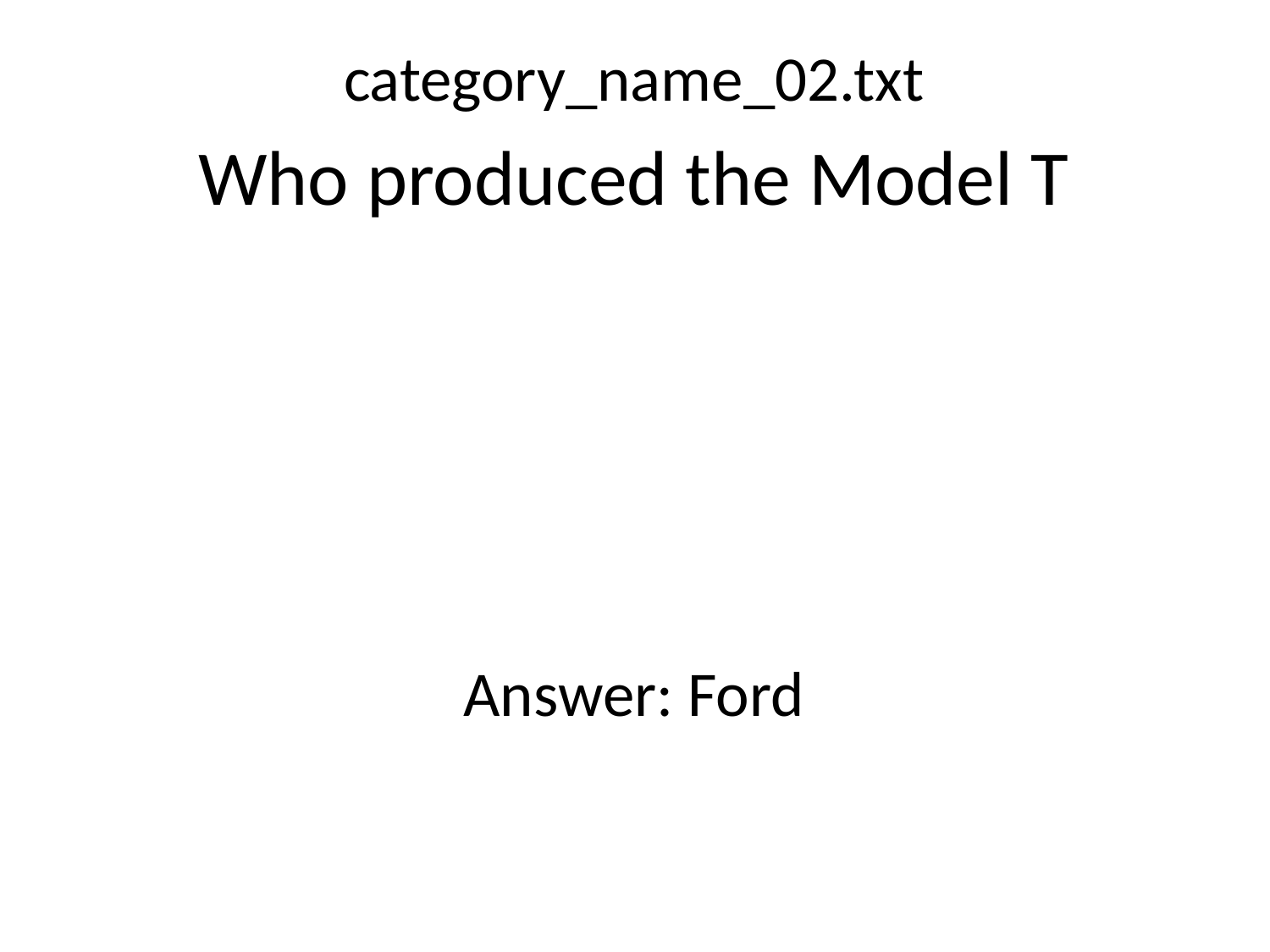

category_name_02.txt
Who produced the Model T
Answer: Ford